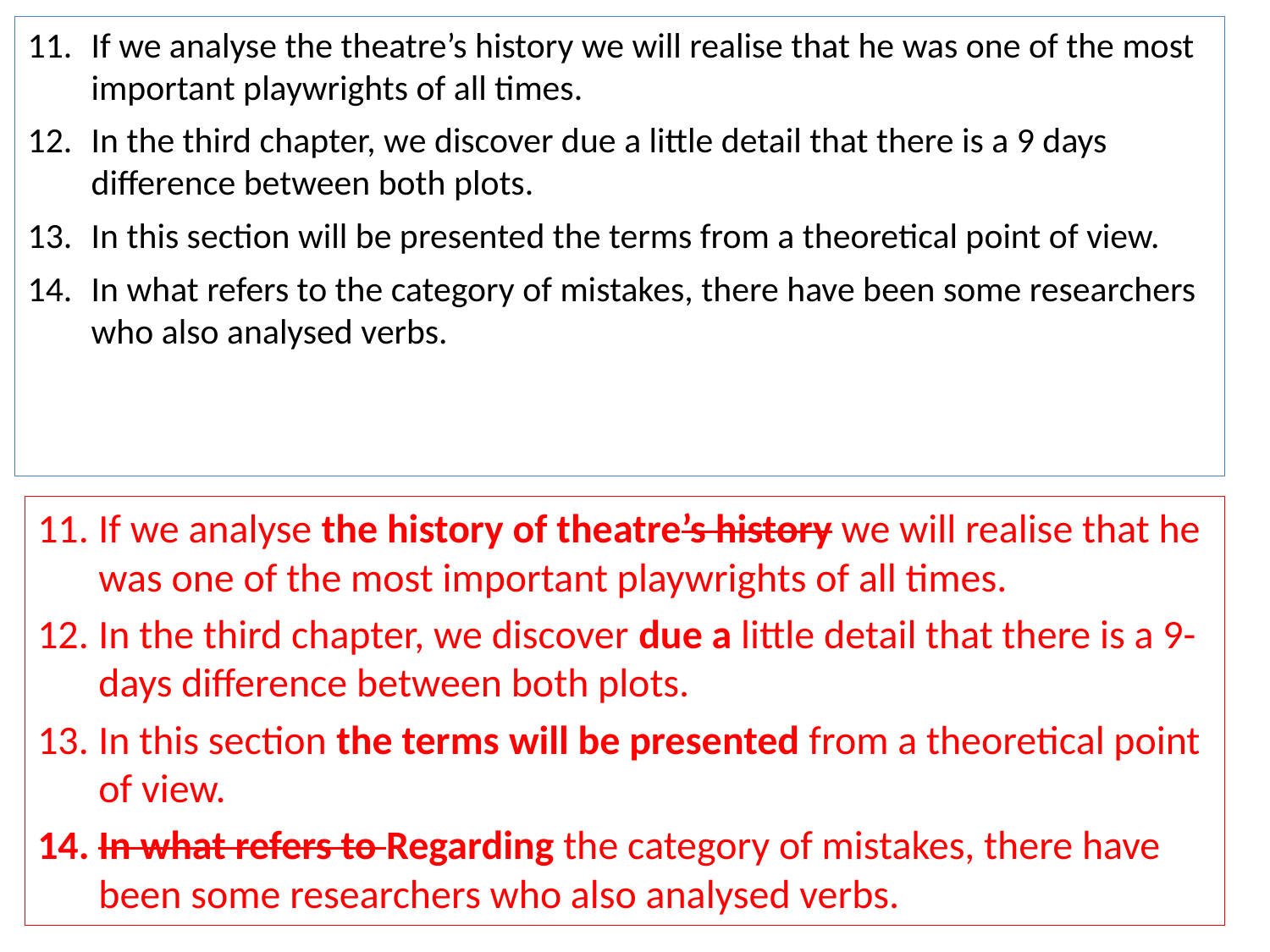

If we analyse the theatre’s history we will realise that he was one of the most important playwrights of all times.
In the third chapter, we discover due a little detail that there is a 9 days difference between both plots.
In this section will be presented the terms from a theoretical point of view.
In what refers to the category of mistakes, there have been some researchers who also analysed verbs.
If we analyse the history of theatre’s history we will realise that he was one of the most important playwrights of all times.
In the third chapter, we discover due a little detail that there is a 9- days difference between both plots.
In this section the terms will be presented from a theoretical point of view.
In what refers to Regarding the category of mistakes, there have been some researchers who also analysed verbs.